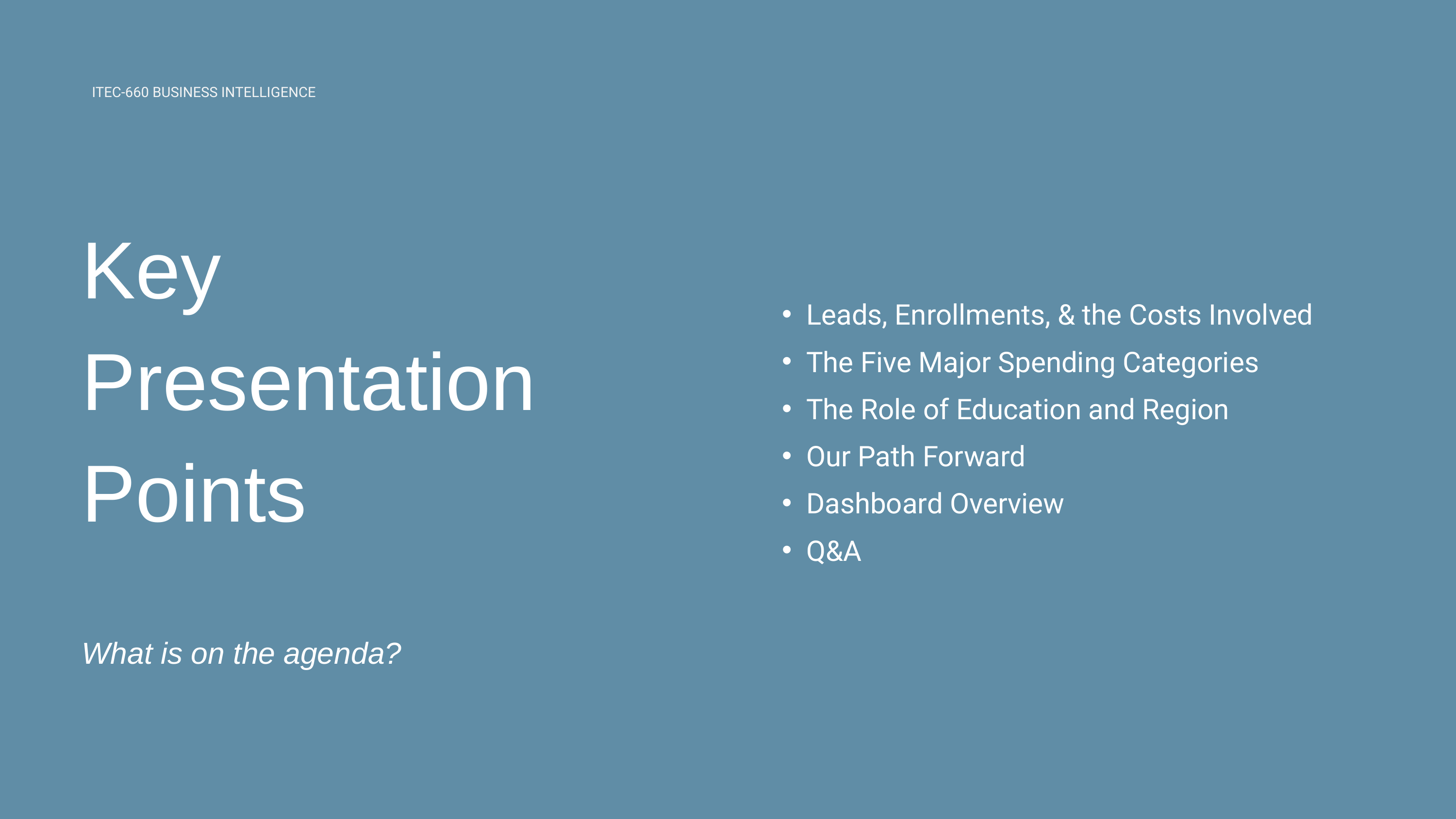

ITEC-660 BUSINESS INTELLIGENCE
Key Presentation Points
Leads, Enrollments, & the Costs Involved
The Five Major Spending Categories
The Role of Education and Region
Our Path Forward
Dashboard Overview
Q&A
What is on the agenda?